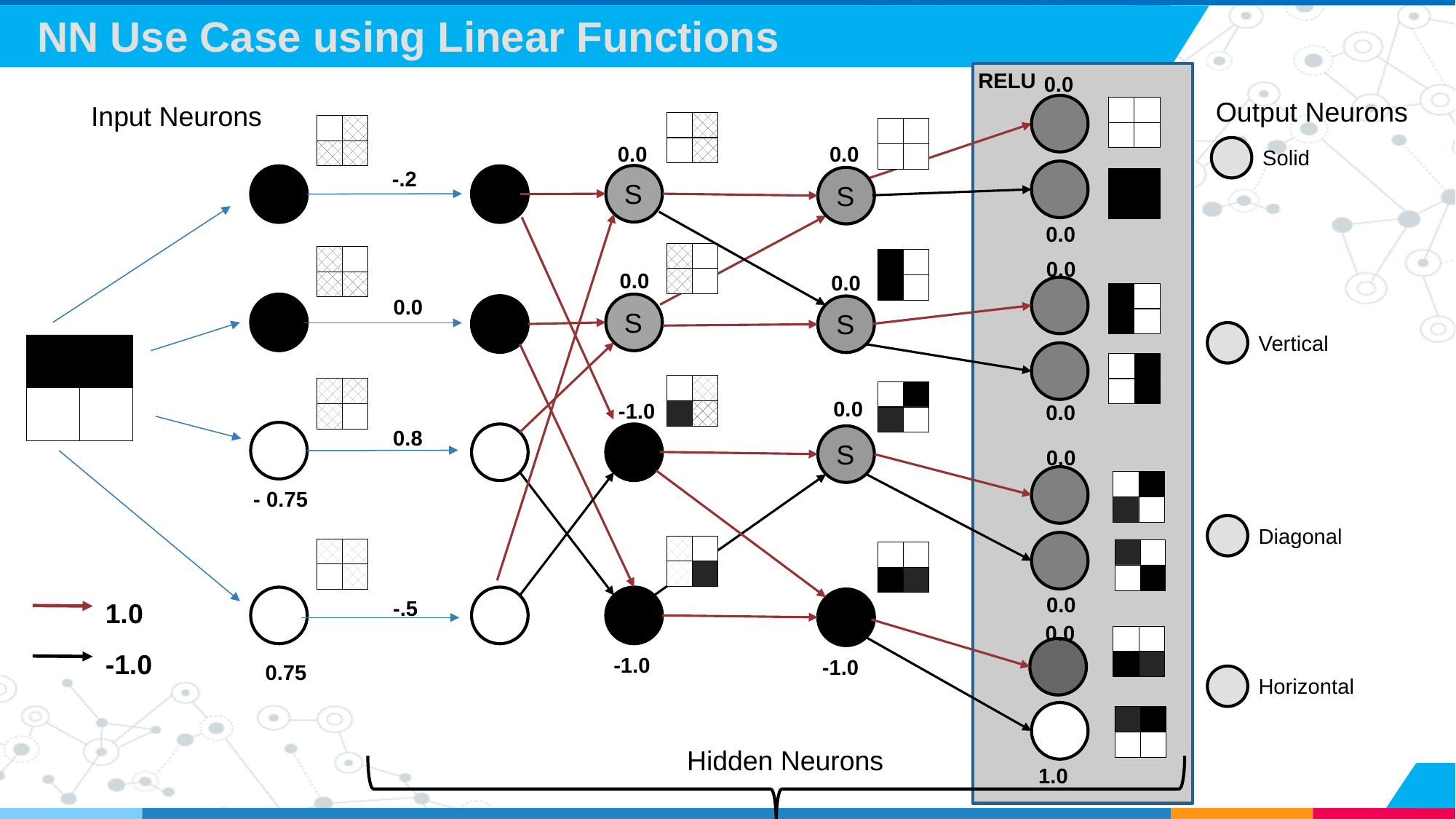

# NN Use Case using Linear Functions
RELU

0.0
Output Neurons
Input Neurons

0.0
0.0

Solid
-.2

S

S

0.0

0.0
0.0
0.0

0.0

S

S

Vertical

0.0
-1.0
0.0
0.8

S

S
0.0

- 0.75

Diagonal

0.0

S

S
-.5
1.0
-1.0
0.0

-1.0
-1.0
0.75

Horizontal

Hidden Neurons
1.0